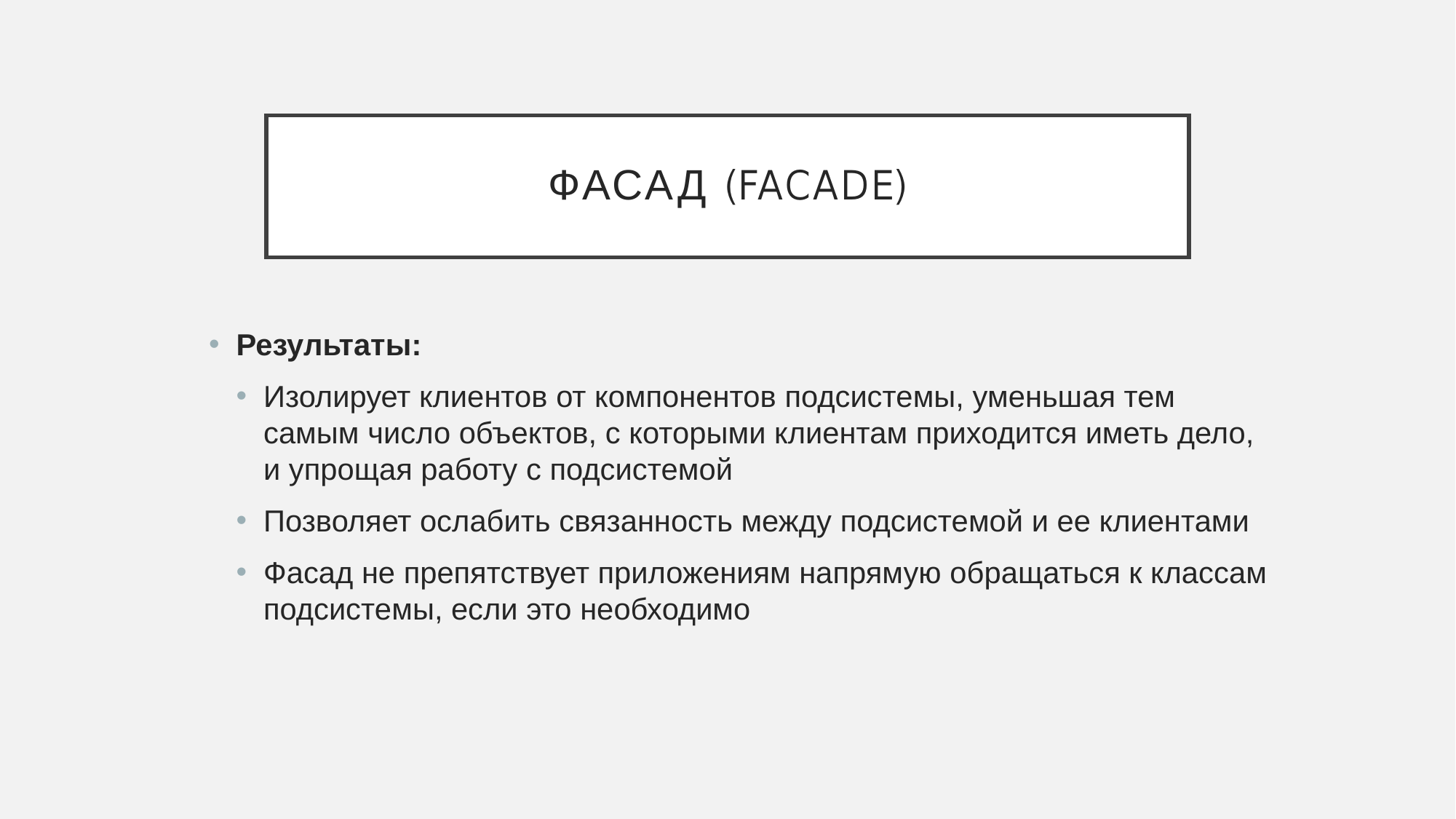

# Фасад (Facade)
Результаты:
Изолирует клиентов от компонентов подсистемы, уменьшая тем самым число объектов, с которыми клиентам приходится иметь дело, и упрощая работу с подсистемой
Позволяет ослабить связанность между подсистемой и ее клиентами
Фасад не препятствует приложениям напрямую обращаться к классам подсистемы, если это необходимо